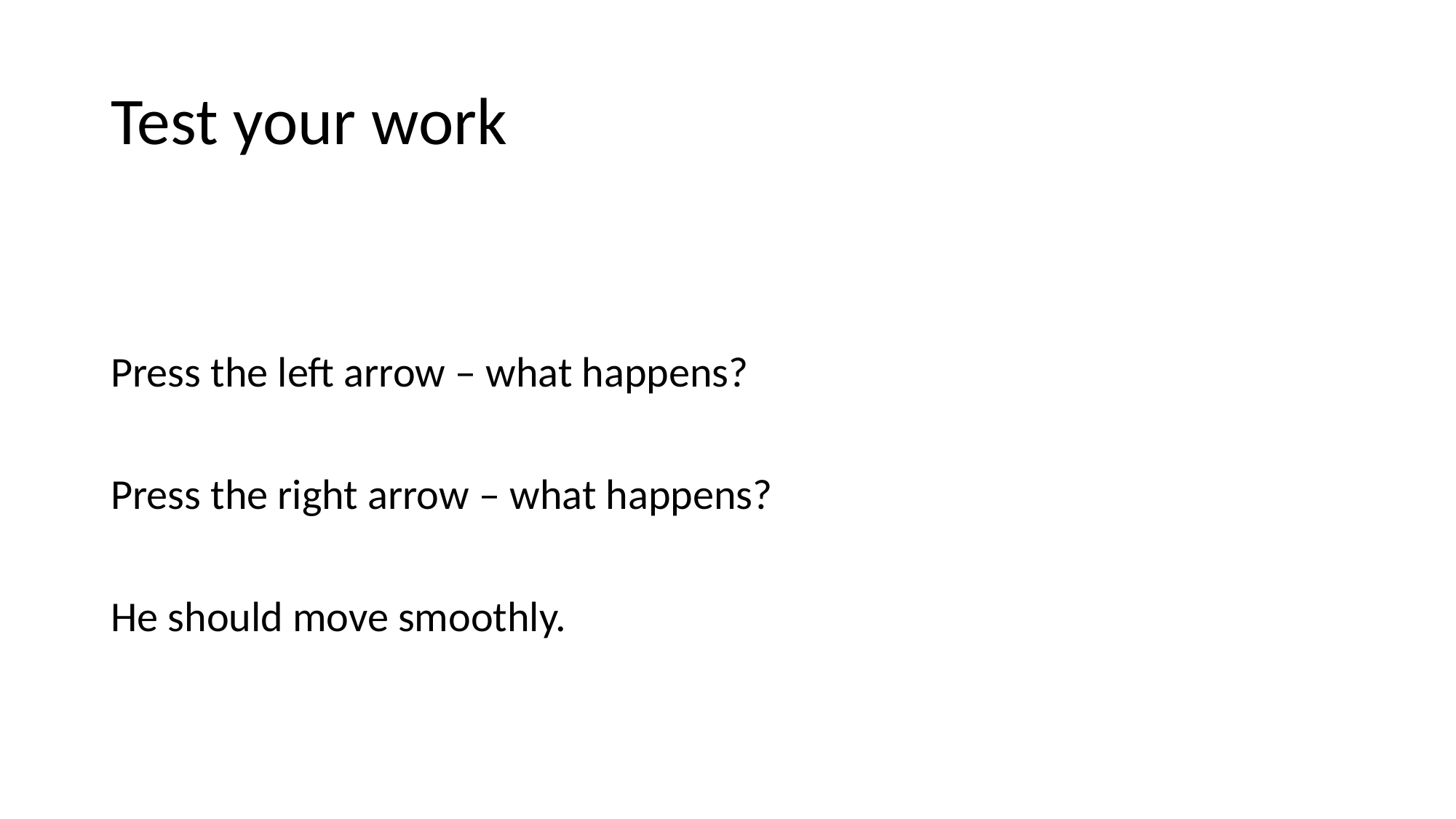

# Test your work

Press the left arrow – what happens?

Press the right arrow – what happens?

He should move smoothly.